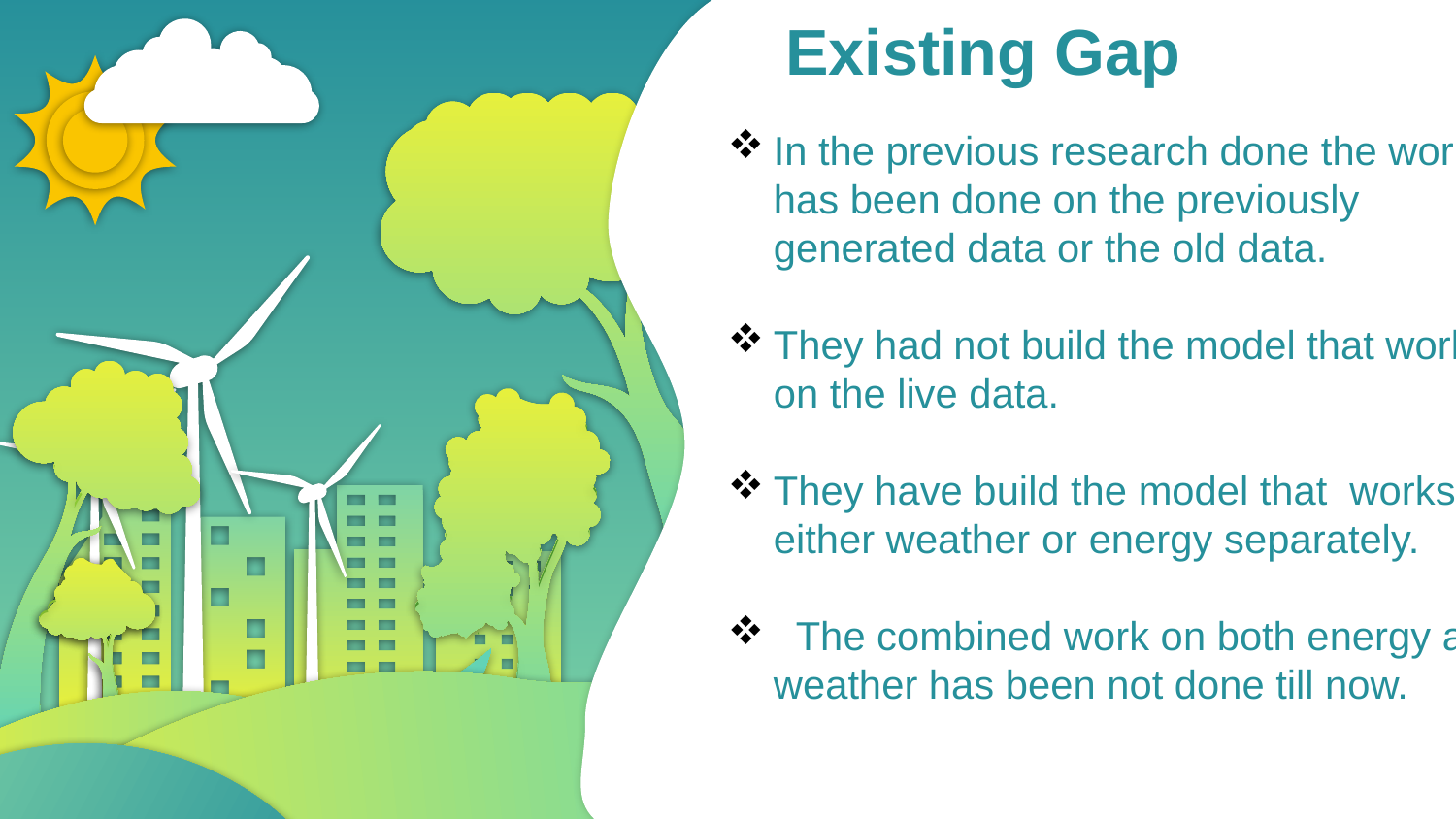

Existing Gap

In the previous research done the work has been done on the previously generated data or the old data.

They had not build the model that works on the live data.

They have build the model that  works for either weather or energy separately.

  The combined work on both energy and weather has been not done till now.